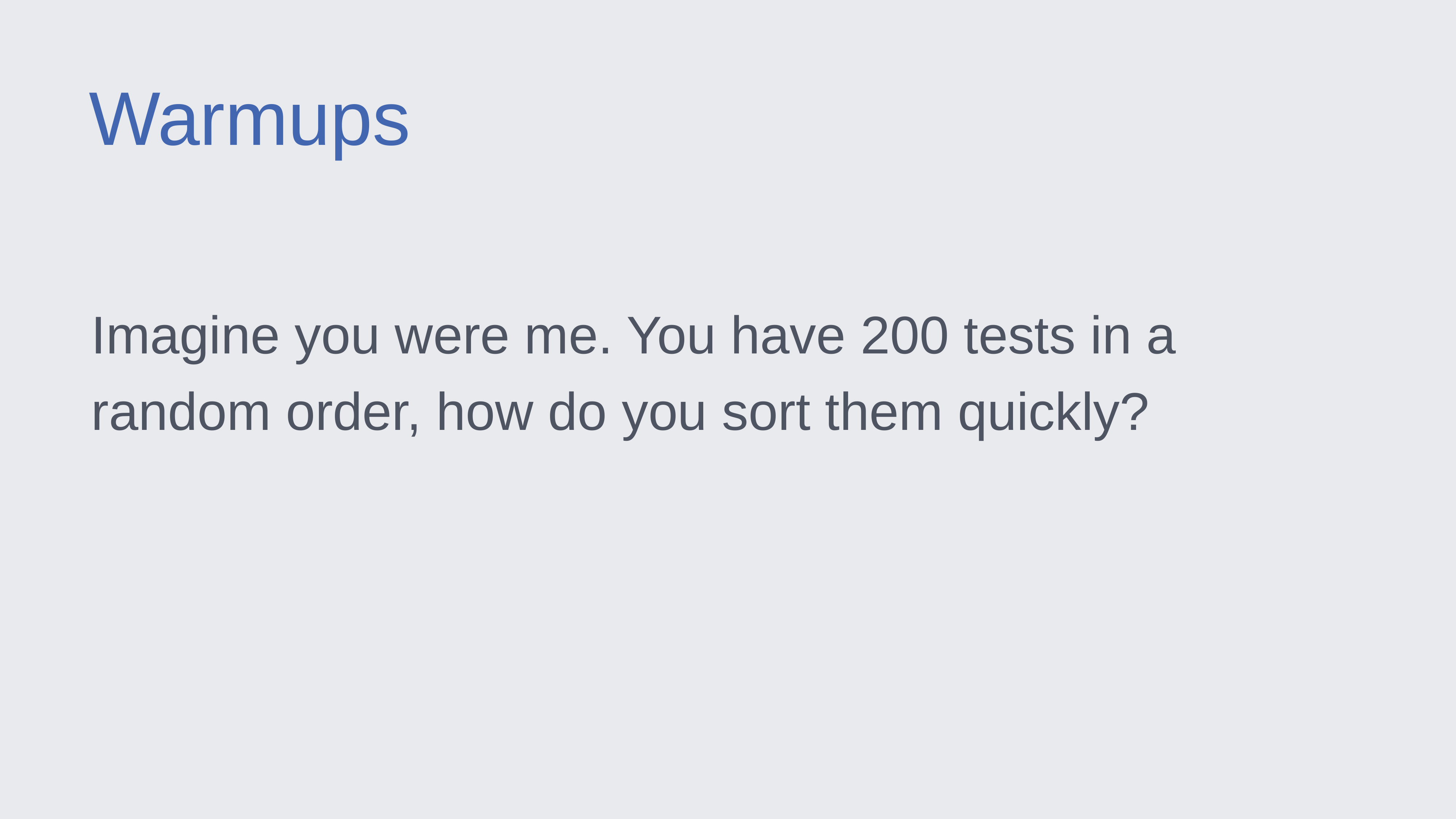

Warmups
Imagine you were me. You have 200 tests in a random order, how do you sort them quickly?